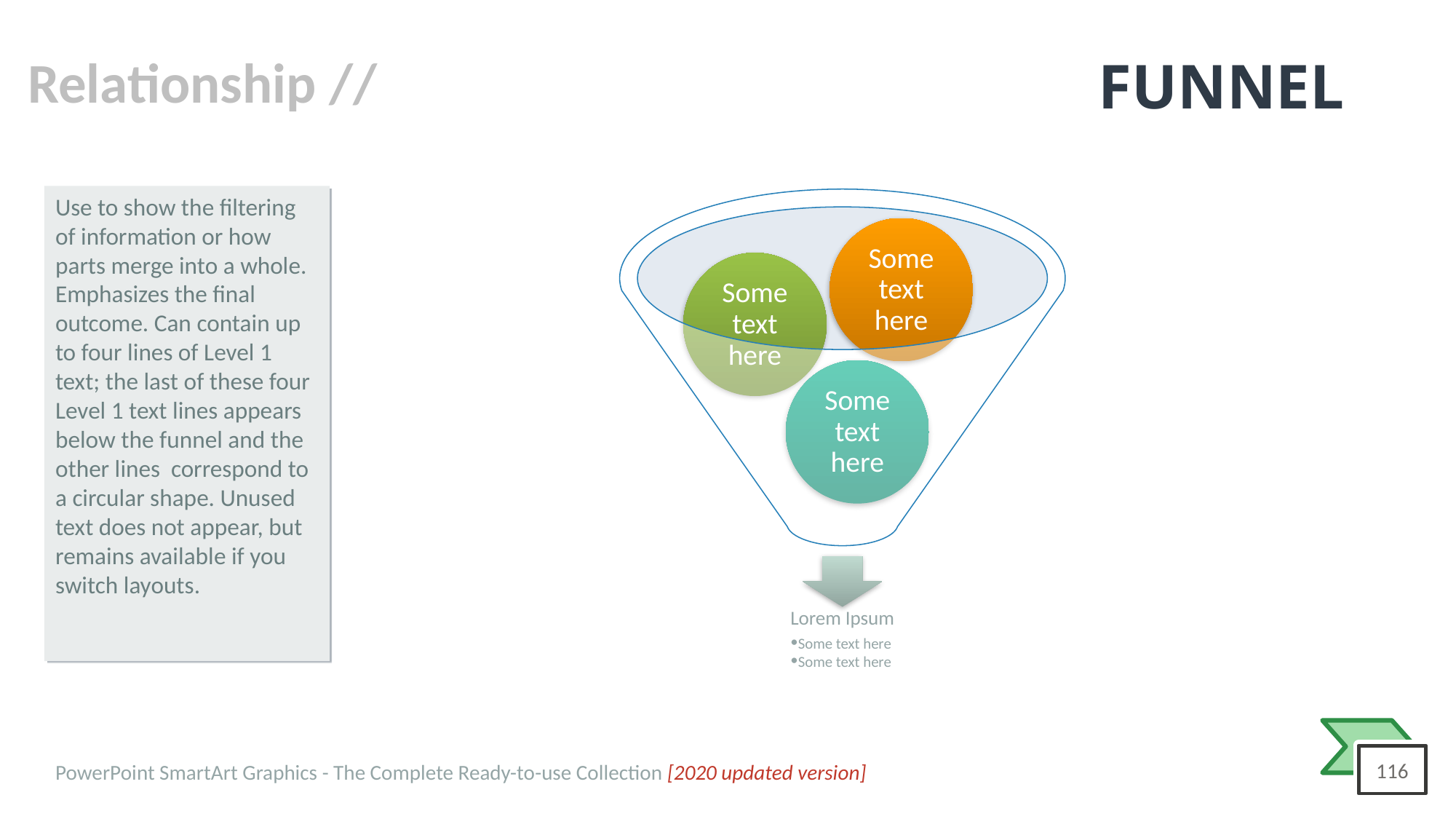

# FUNNEL
Use to show the filtering of information or how parts merge into a whole. Emphasizes the final outcome. Can contain up to four lines of Level 1 text; the last of these four Level 1 text lines appears below the funnel and the other lines  correspond to a circular shape. Unused text does not appear, but remains available if you switch layouts.

Some text here

Some text here

Some text here

Lorem Ipsum
Some text here
Some text here
PowerPoint SmartArt Graphics - The Complete Ready-to-use Collection [2020 updated version]